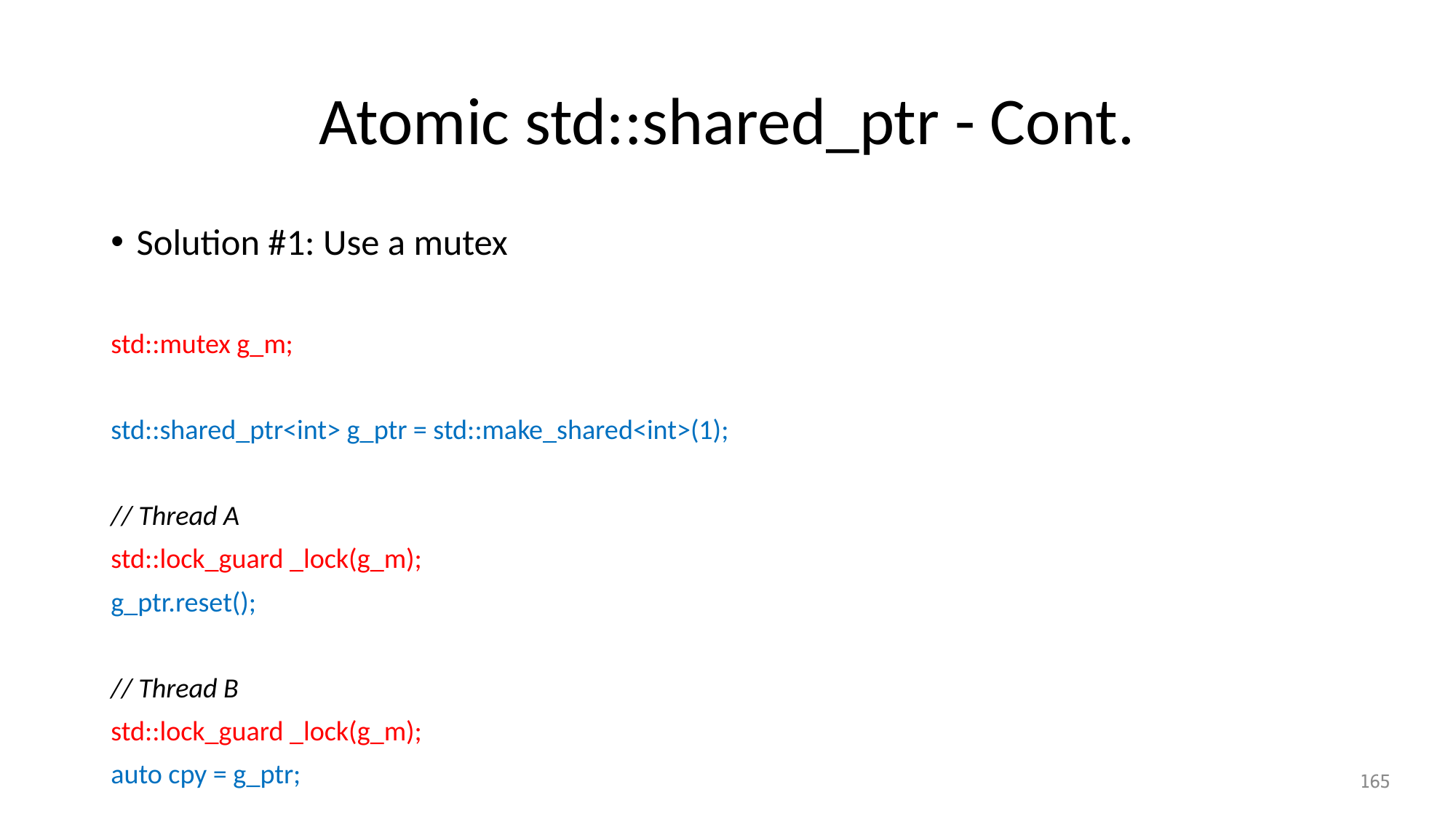

# Atomic std::shared_ptr - Cont.
Solution #1: Use a mutex

std::mutex g_m;

std::shared_ptr<int> g_ptr = std::make_shared<int>(1);

// Thread A
std::lock_guard _lock(g_m);
g_ptr.reset();

// Thread B
std::lock_guard _lock(g_m);
auto cpy = g_ptr;
165